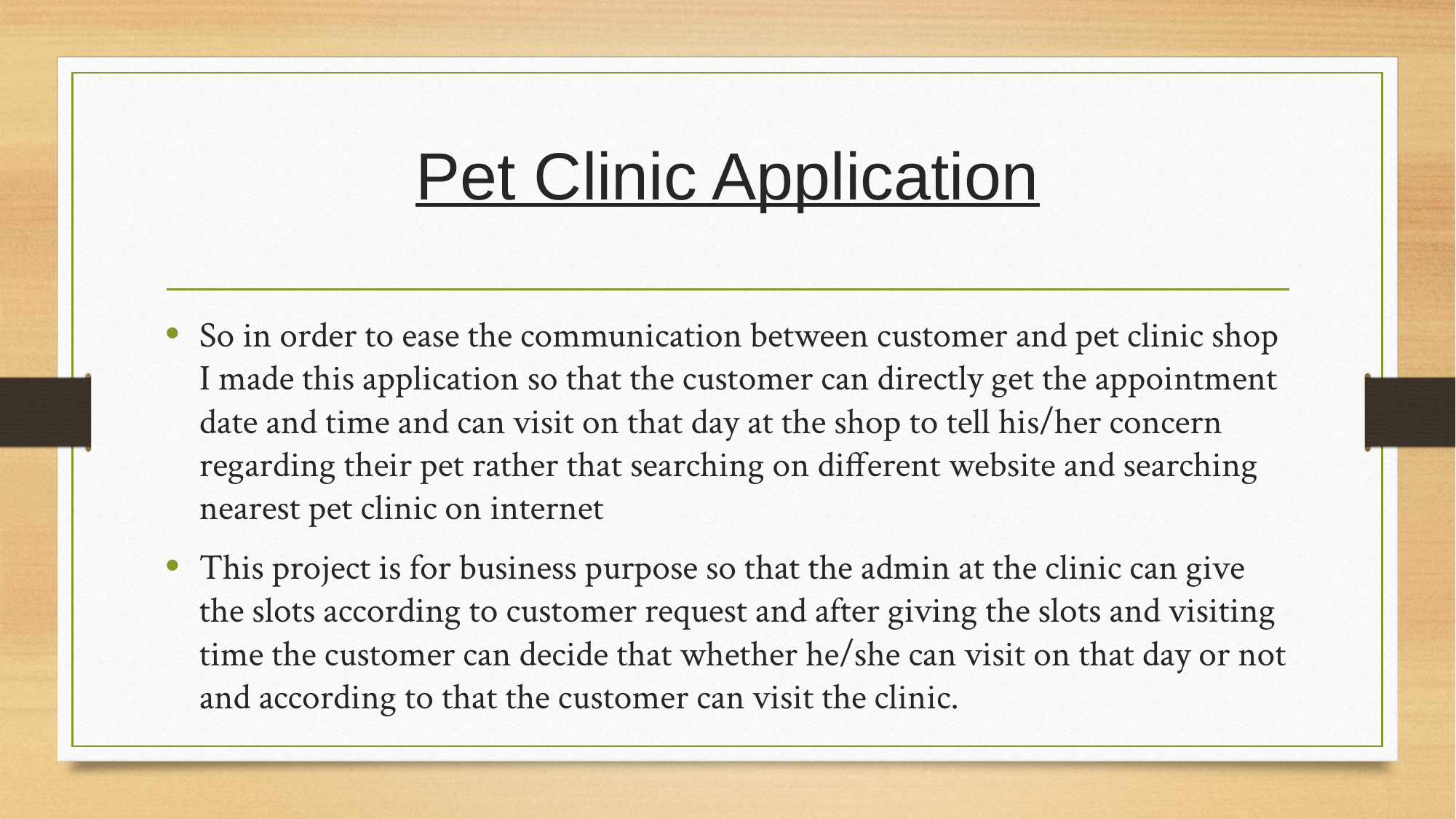

# Pet Clinic Application
So in order to ease the communication between customer and pet clinic shop I made this application so that the customer can directly get the appointment date and time and can visit on that day at the shop to tell his/her concern regarding their pet rather that searching on different website and searching nearest pet clinic on internet
This project is for business purpose so that the admin at the clinic can give the slots according to customer request and after giving the slots and visiting time the customer can decide that whether he/she can visit on that day or not and according to that the customer can visit the clinic.